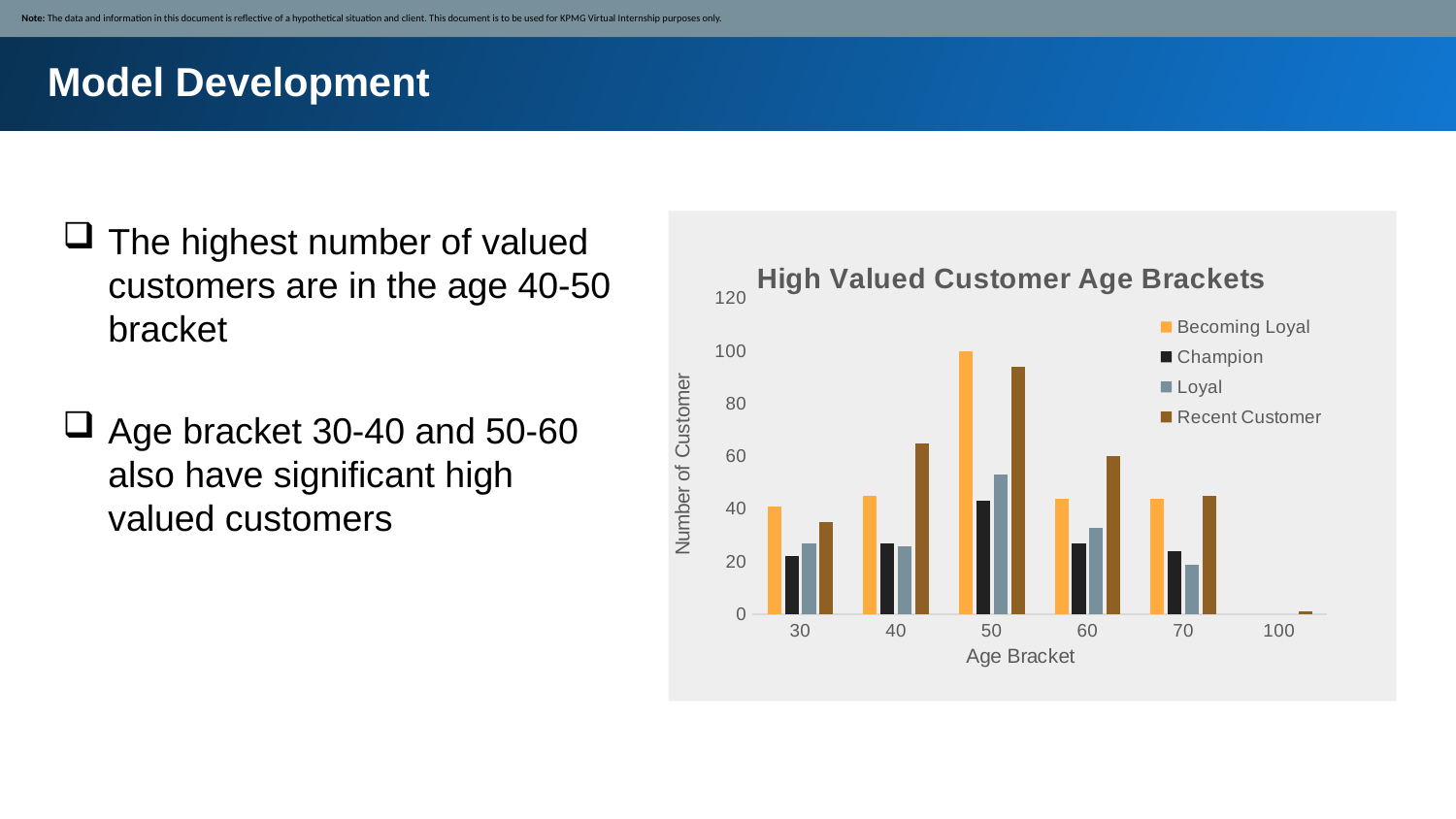

Note: The data and information in this document is reflective of a hypothetical situation and client. This document is to be used for KPMG Virtual Internship purposes only.
Model Development
The highest number of valued customers are in the age 40-50 bracket

Age bracket 30-40 and 50-60 also have significant high valued customers

### Chart: High Valued Customer Age Brackets

| Category | Becoming Loyal | Champion | Loyal | Recent Customer |
|---|---|---|---|---|
| 30 | 41.0 | 22.0 | 27.0 | 35.0 |
| 40 | 45.0 | 27.0 | 26.0 | 65.0 |
| 50 | 100.0 | 43.0 | 53.0 | 94.0 |
| 60 | 44.0 | 27.0 | 33.0 | 60.0 |
| 70 | 44.0 | 24.0 | 19.0 | 45.0 |
| 100 | None | None | None | 1.0 |